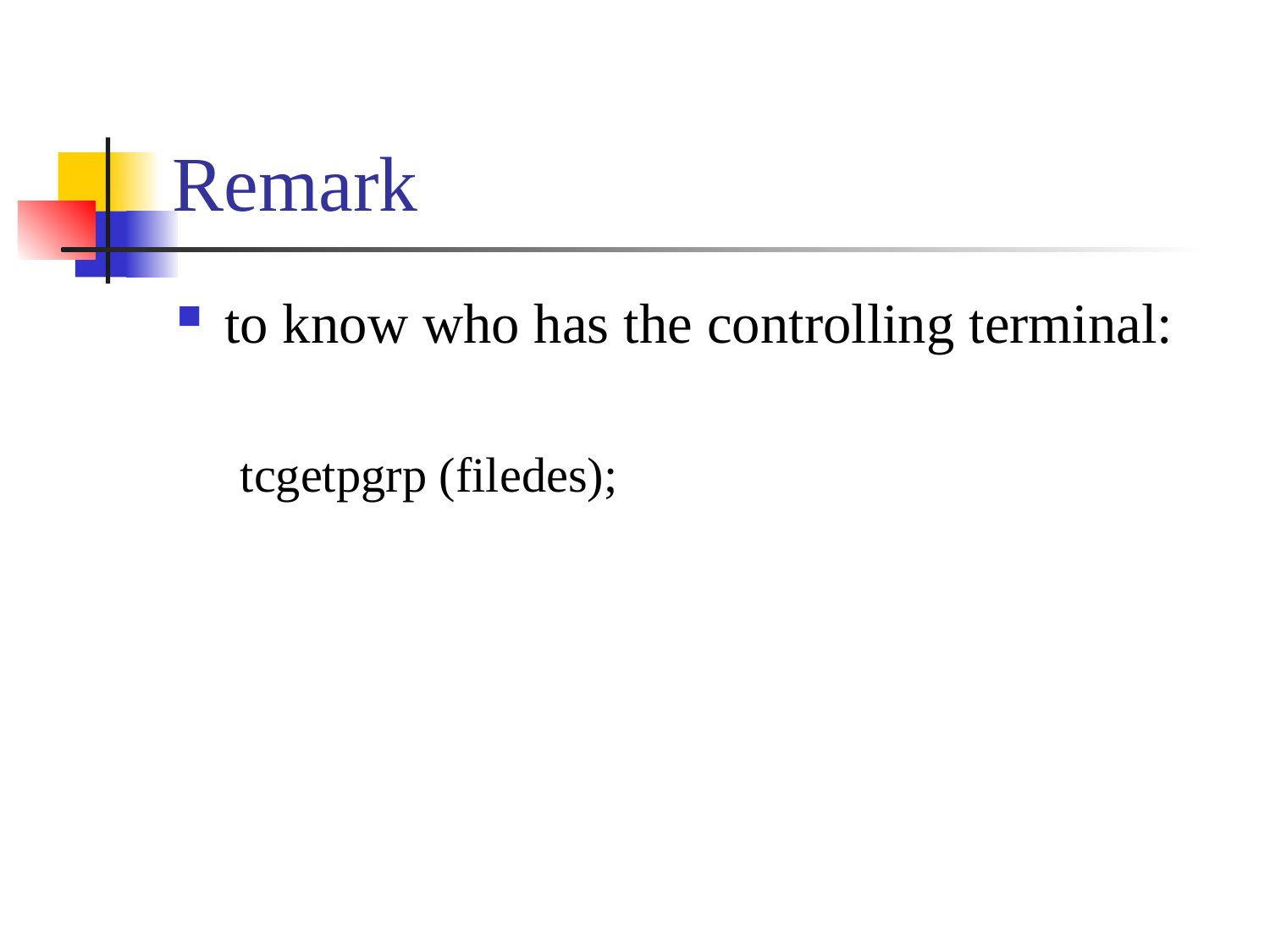

# Remark
to know who has the controlling terminal:

tcgetpgrp (filedes);